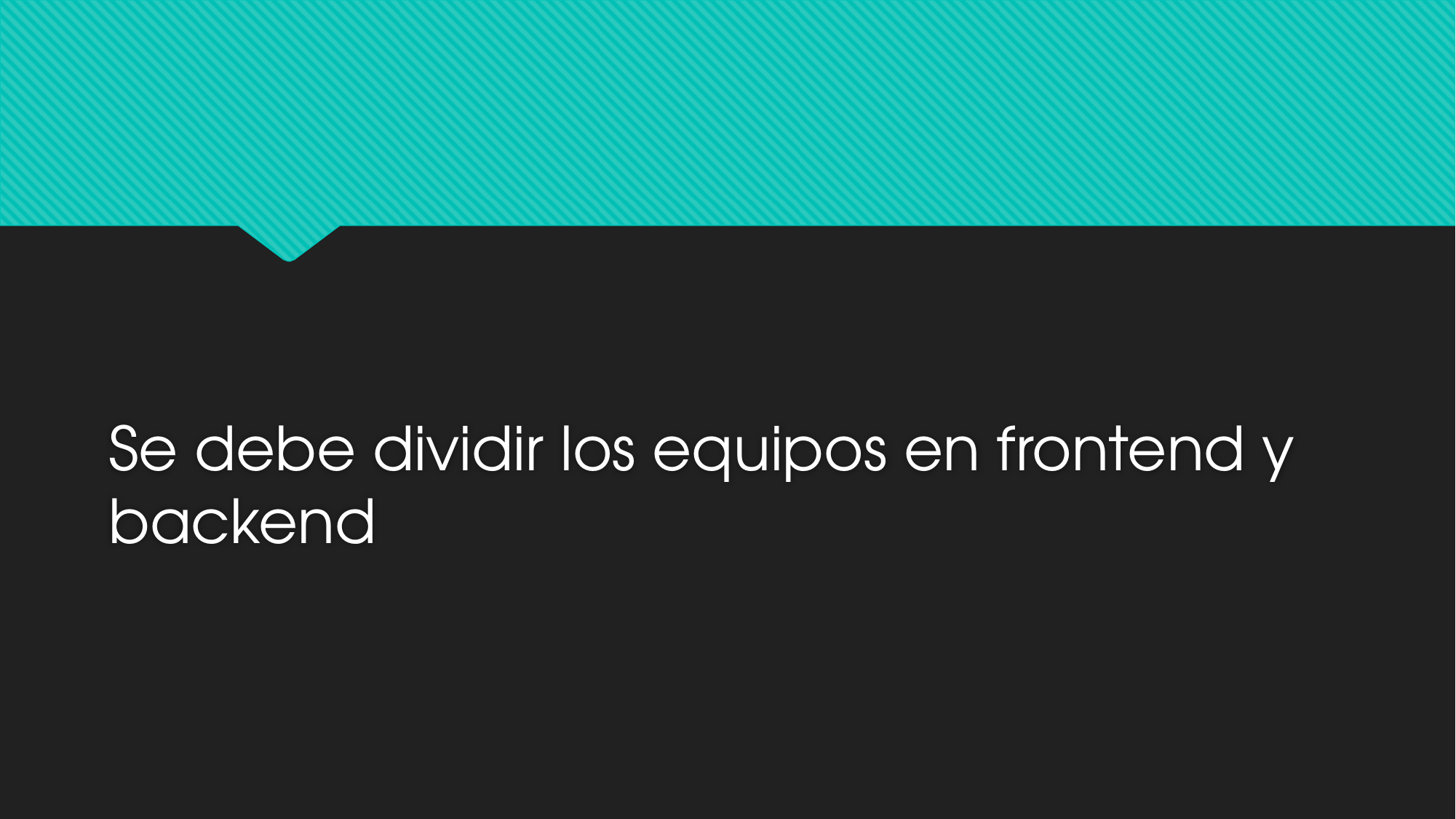

#
Se debe dividir los equipos en frontend y backend